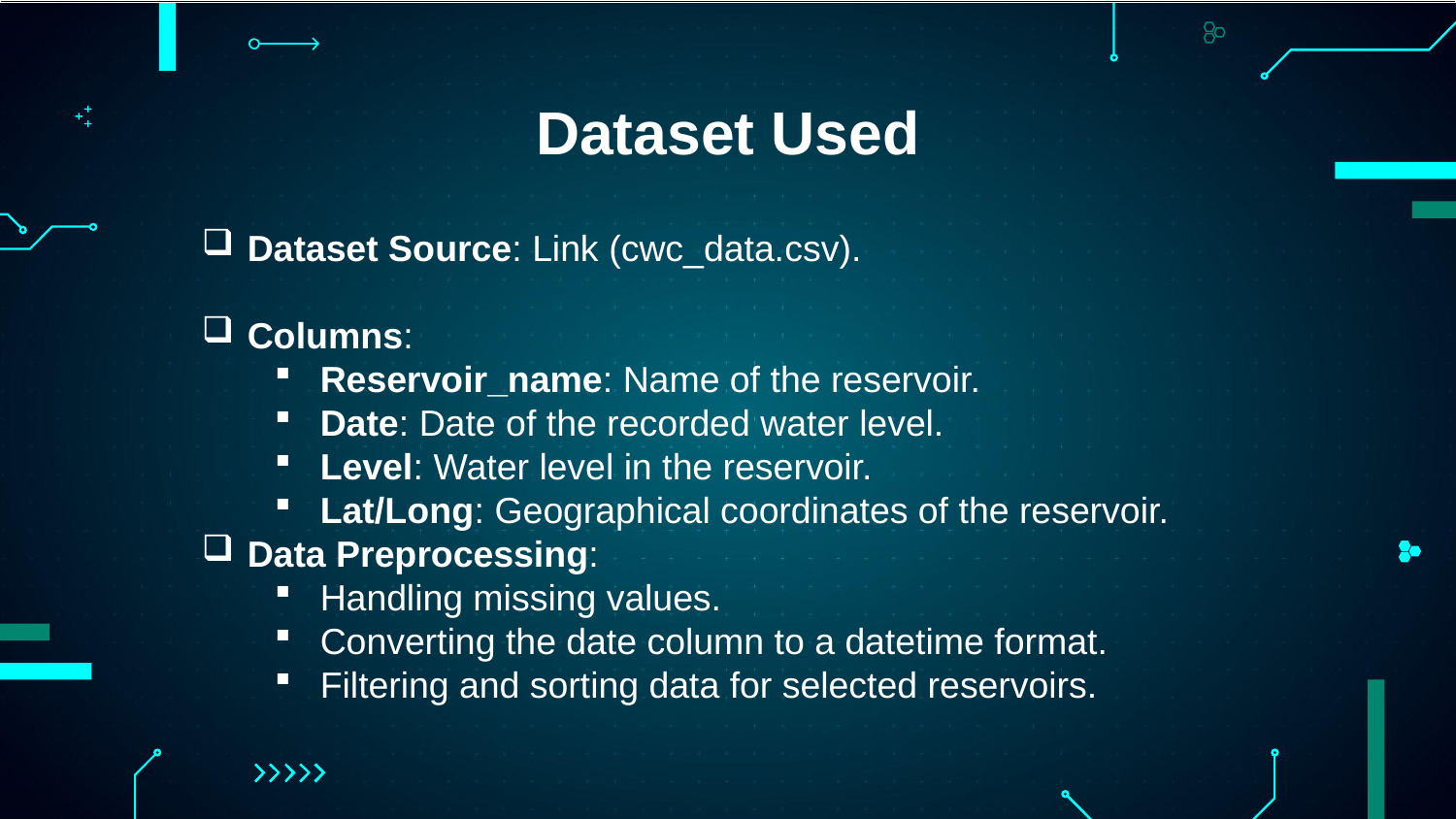

# Dataset Used

Dataset Source: Link (cwc_data.csv).

Columns:
Reservoir_name: Name of the reservoir.
Date: Date of the recorded water level.
Level: Water level in the reservoir.
Lat/Long: Geographical coordinates of the reservoir.
Data Preprocessing:
Handling missing values.
Converting the date column to a datetime format.
Filtering and sorting data for selected reservoirs.